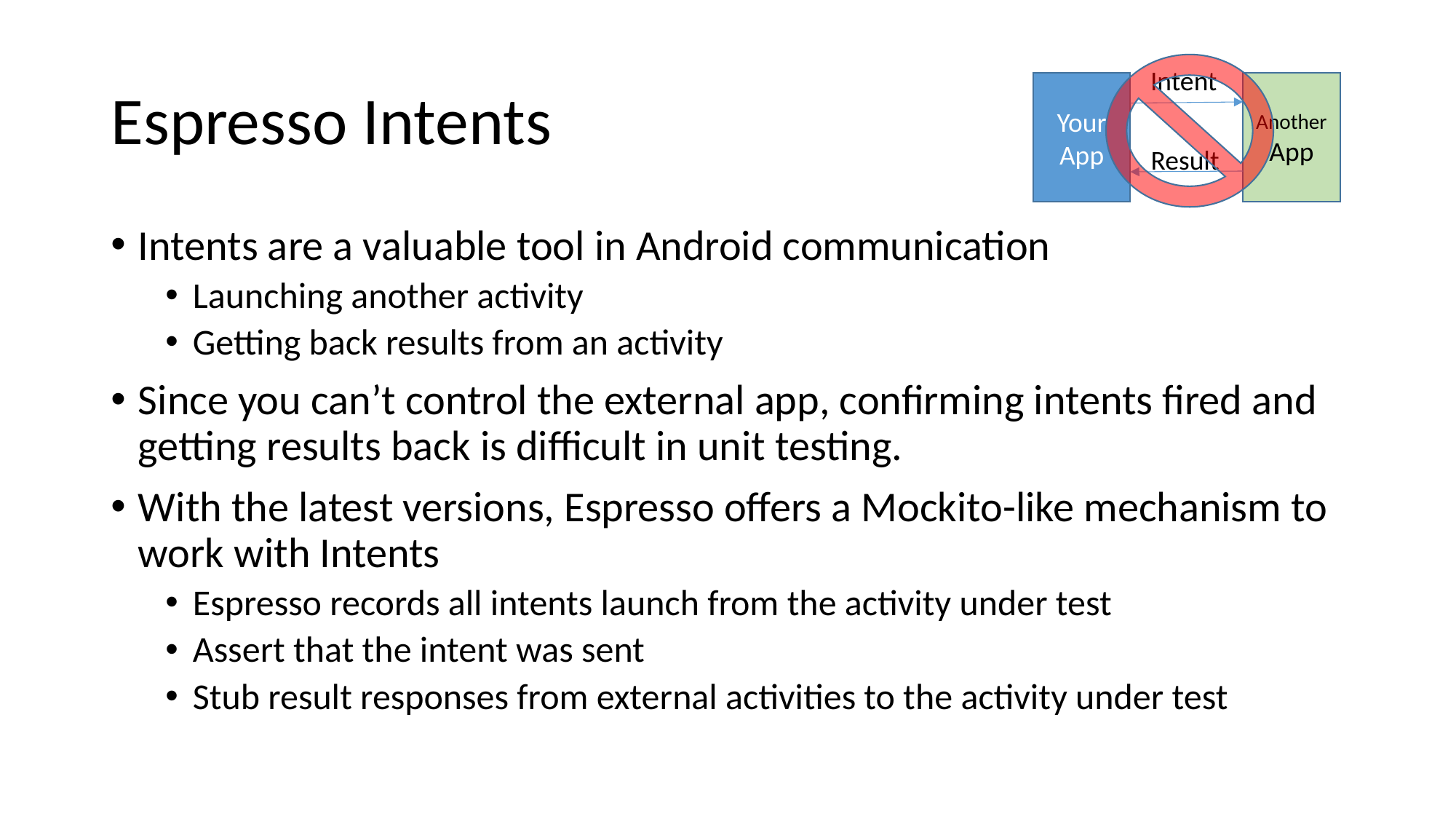

# Espresso Intents

Intent
Your
App
Another
App
Result
Intents are a valuable tool in Android communication
Launching another activity
Getting back results from an activity
Since you can’t control the external app, confirming intents fired and getting results back is difficult in unit testing.
With the latest versions, Espresso offers a Mockito-like mechanism to work with Intents
Espresso records all intents launch from the activity under test
Assert that the intent was sent
Stub result responses from external activities to the activity under test